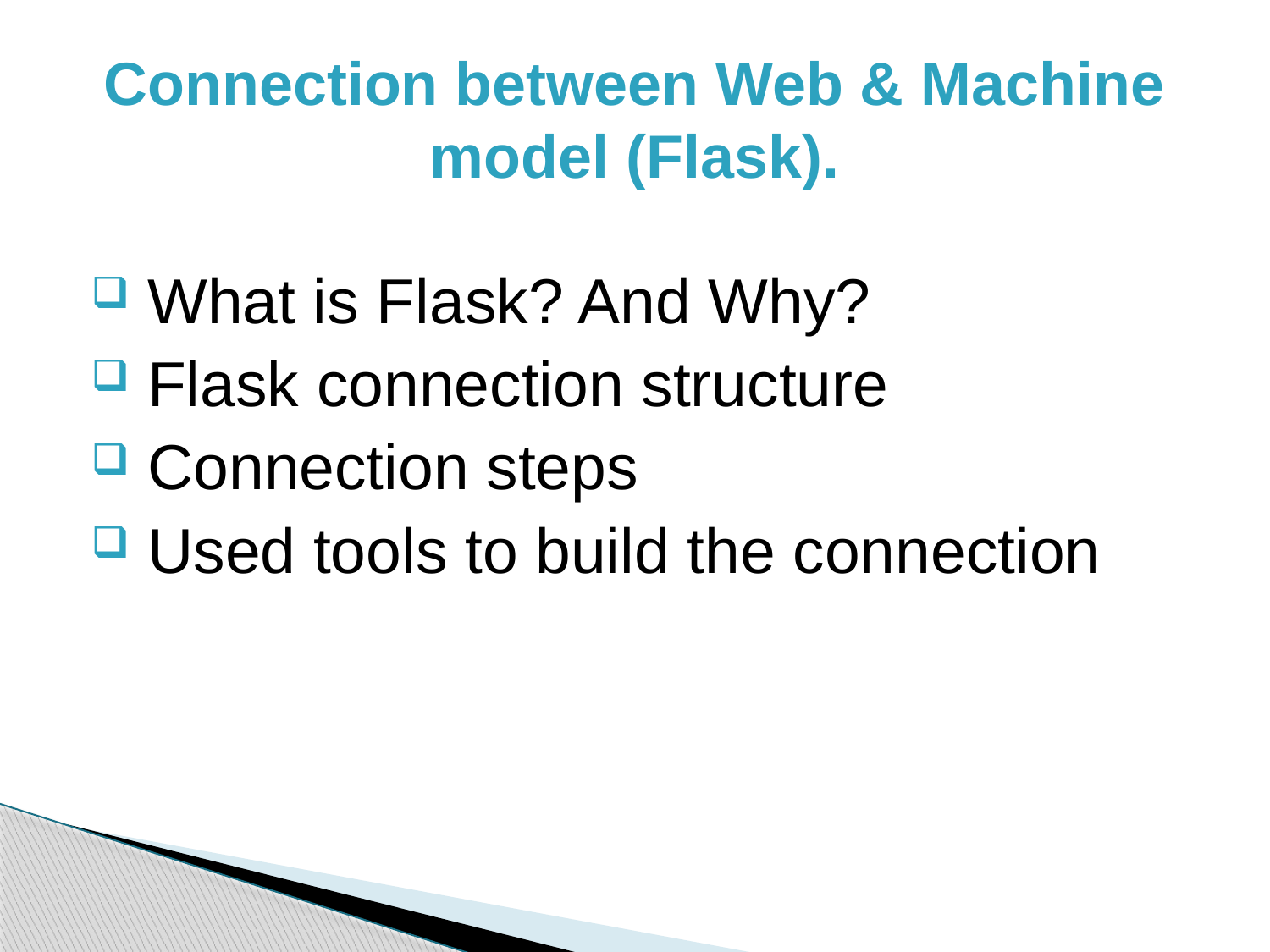

# Connection between Web & Machine model (Flask).
 What is Flask? And Why?
 Flask connection structure
 Connection steps
 Used tools to build the connection